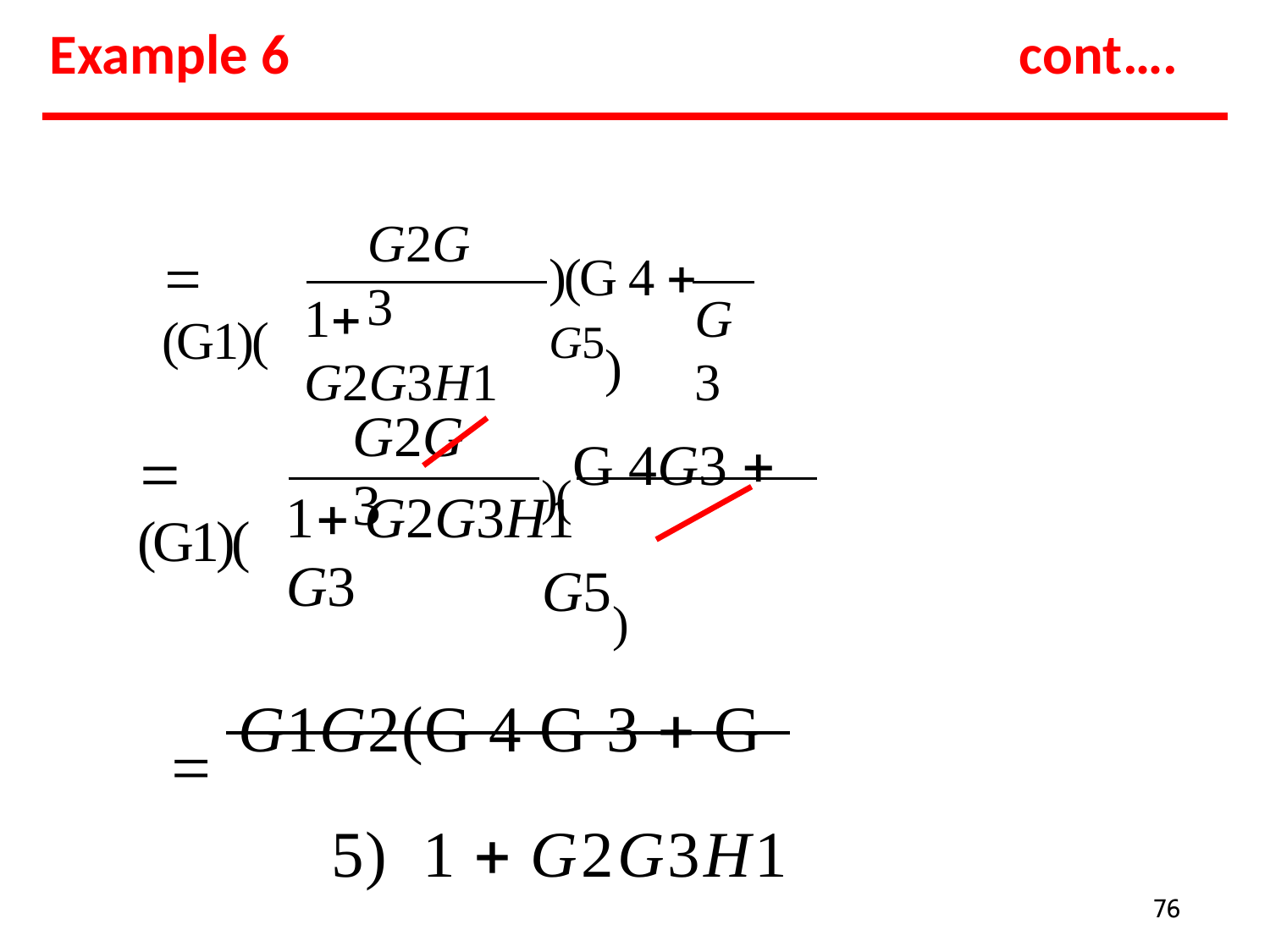

Example 6
cont….

G2G3
= (G1)(
)(G 4 + G5)
1+ G2G3H1
G3

G2G3
)(G 4G3 + G5)

= (G1)(

1+ G2G3H1	G3

= G1G2(G 4 G 3 + G 5)  1 + G2G3H1

76